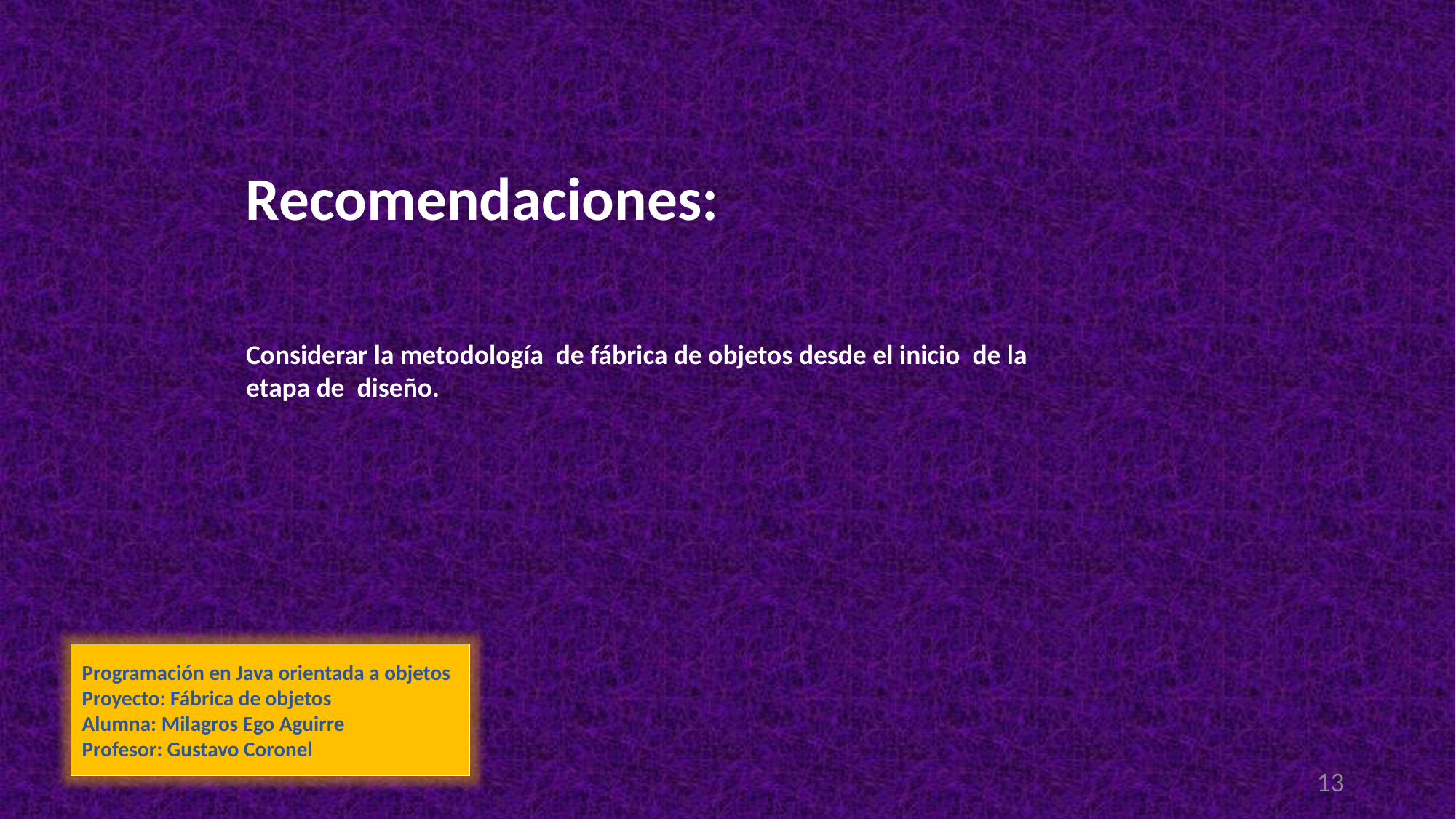

Recomendaciones:

Considerar la metodología  de fábrica de objetos desde el inicio  de la etapa de  diseño.
Programación en Java orientada a objetos
Proyecto: Fábrica de objetos
Alumna: Milagros Ego Aguirre
Profesor: Gustavo Coronel
13